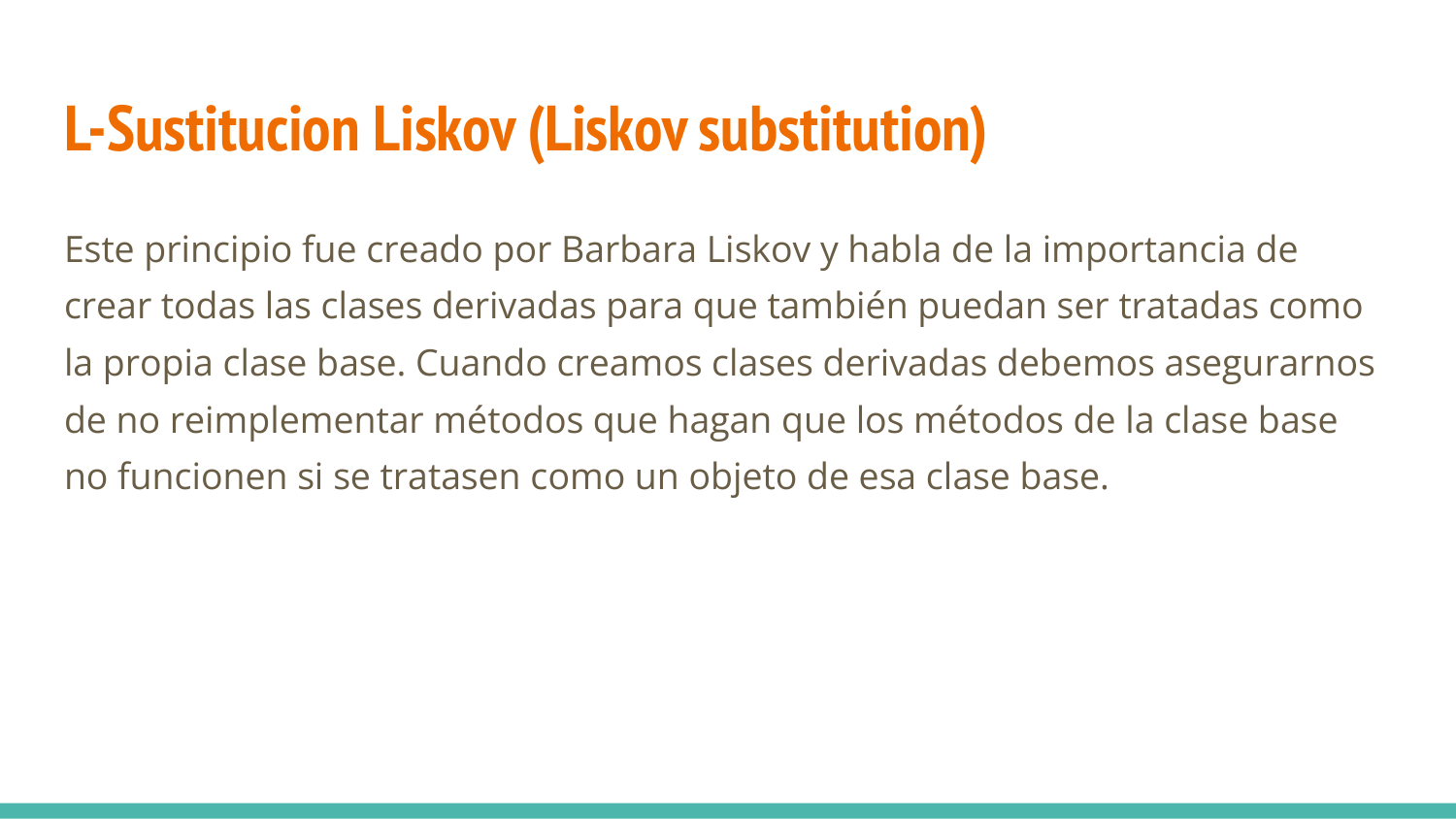

# L-Sustitucion Liskov (Liskov substitution)
Este principio fue creado por Barbara Liskov y habla de la importancia de crear todas las clases derivadas para que también puedan ser tratadas como la propia clase base. Cuando creamos clases derivadas debemos asegurarnos de no reimplementar métodos que hagan que los métodos de la clase base no funcionen si se tratasen como un objeto de esa clase base.